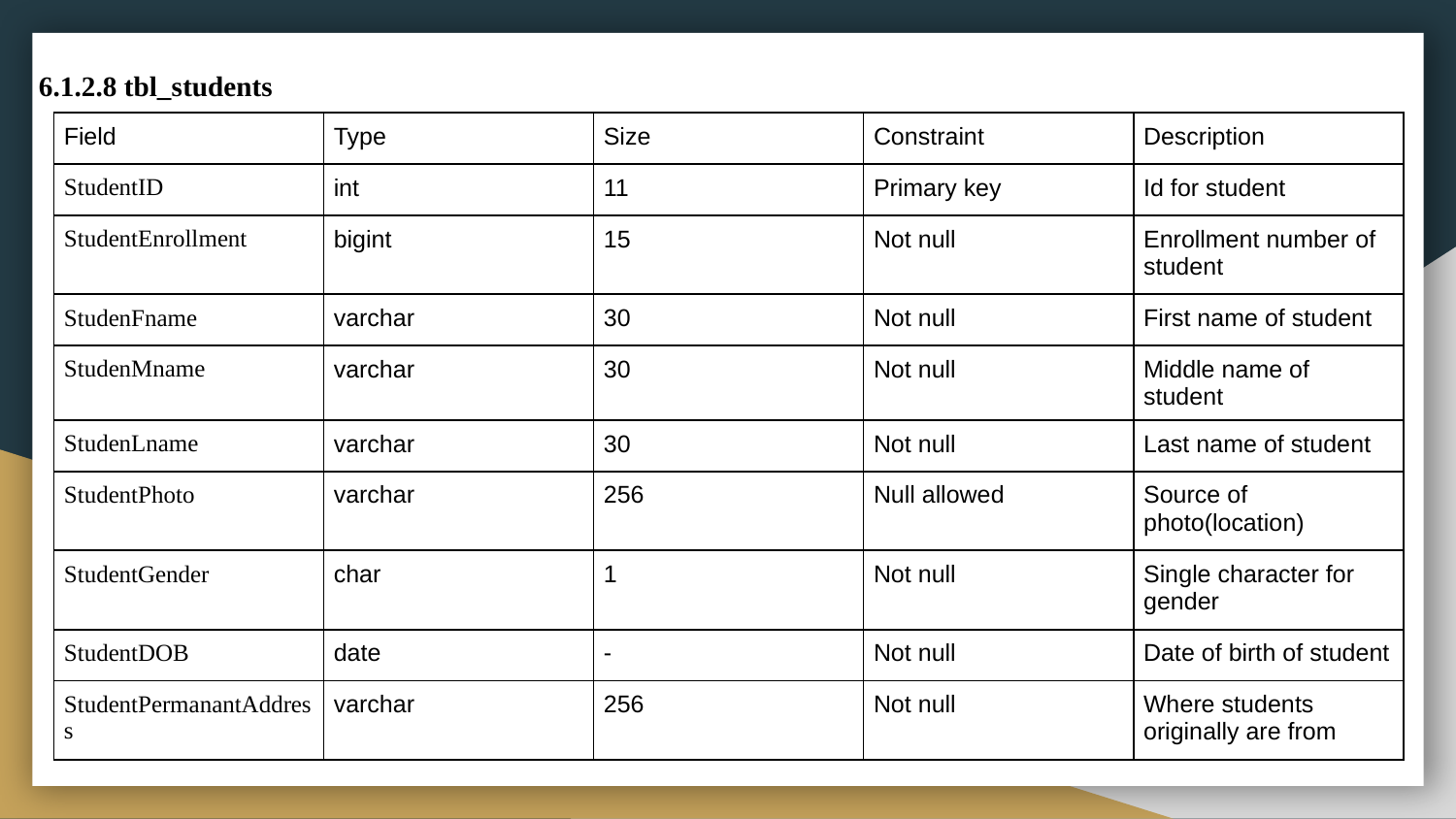

6.1.2.8 tbl_students
| Field | Type | Size | Constraint | Description |
| --- | --- | --- | --- | --- |
| StudentID | int | 11 | Primary key | Id for student |
| StudentEnrollment | bigint | 15 | Not null | Enrollment number of student |
| StudenFname | varchar | 30 | Not null | First name of student |
| StudenMname | varchar | 30 | Not null | Middle name of student |
| StudenLname | varchar | 30 | Not null | Last name of student |
| StudentPhoto | varchar | 256 | Null allowed | Source of photo(location) |
| StudentGender | char | 1 | Not null | Single character for gender |
| StudentDOB | date | - | Not null | Date of birth of student |
| StudentPermanantAddress | varchar | 256 | Not null | Where students originally are from |